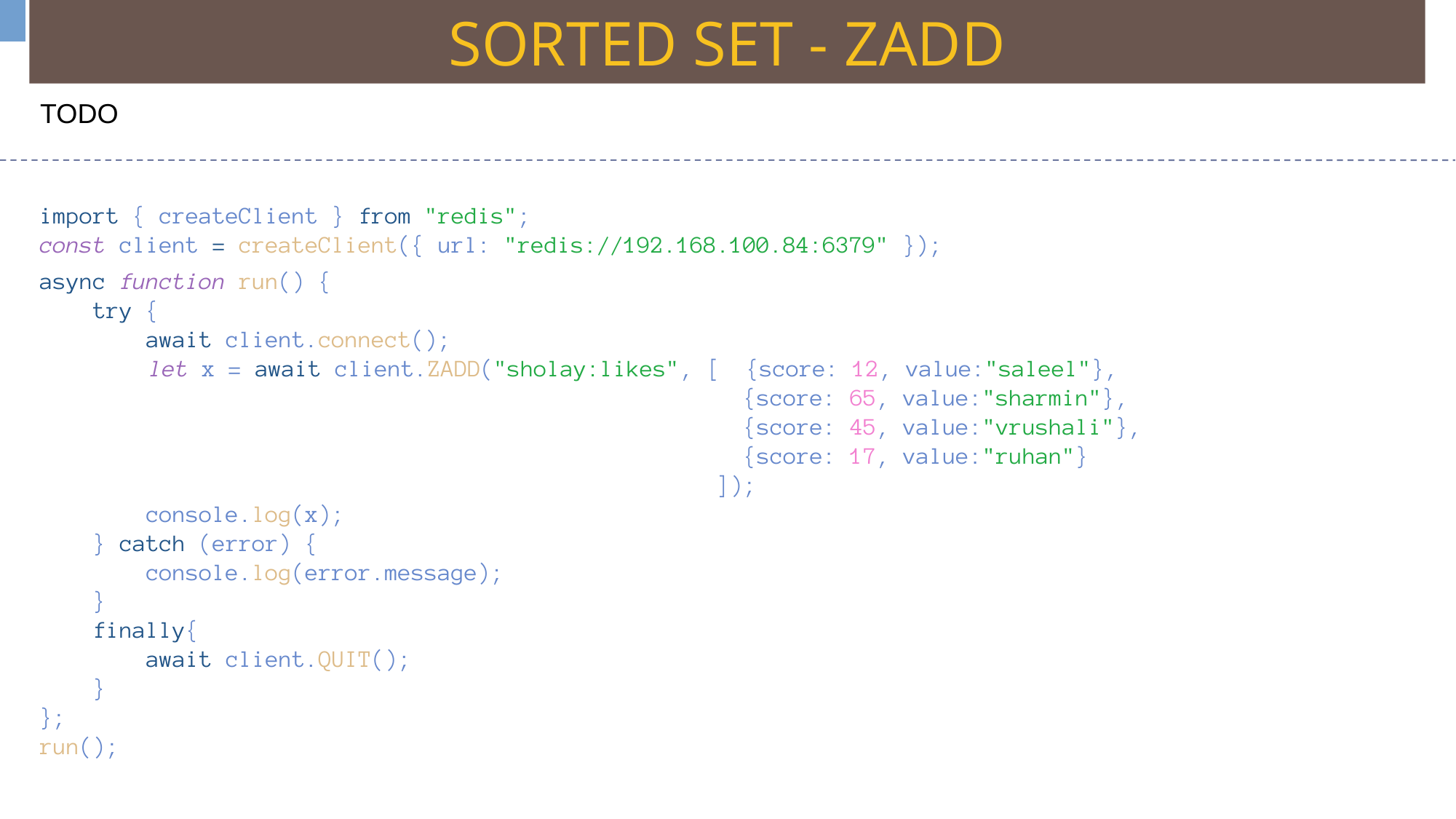

SORTED SET - ZADD
TODO

import { createClient } from "redis";
const client = createClient({ url: "redis://192.168.100.84:6379" });
async function run() {
    try {
        await client.connect();
	let x = await client.ZADD("sholay:likes", [  {score: 12, value:"saleel"},
                                                     {score: 65, value:"sharmin"},
                                                     {score: 45, value:"vrushali"},
                                                     {score: 17, value:"ruhan"}
                                                   ]);
        console.log(x);
    } catch (error) {
        console.log(error.message);
    }
    finally{
        await client.QUIT();
    }
};
run();